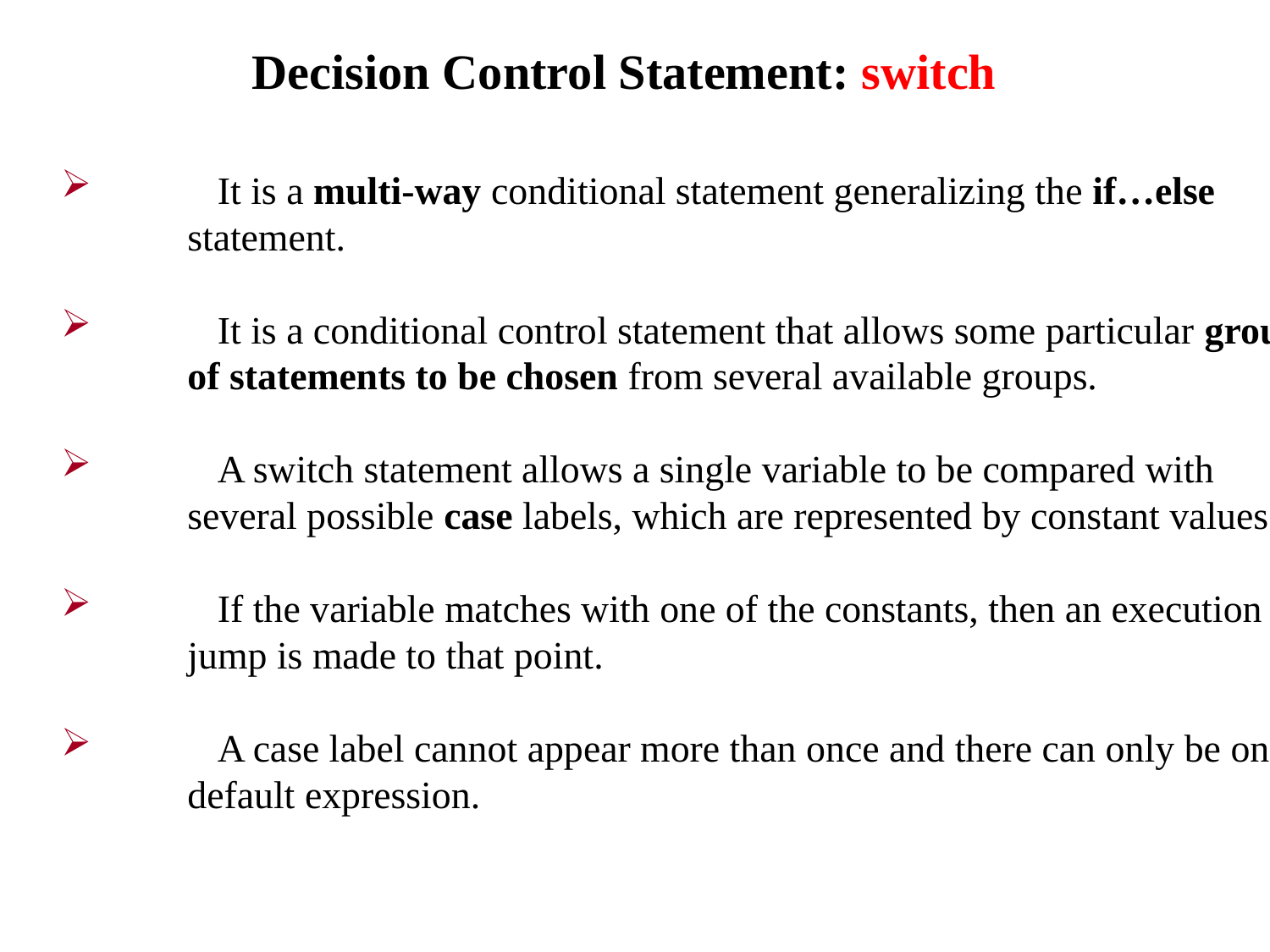

Decision Control Statement: switch
 	It is a multi-way conditional statement generalizing the if…else
	statement.

	It is a conditional control statement that allows some particular group
	of statements to be chosen from several available groups.

 	A switch statement allows a single variable to be compared with
	several possible case labels, which are represented by constant values.

 	If the variable matches with one of the constants, then an execution
	jump is made to that point.

 	A case label cannot appear more than once and there can only be one
	default expression.